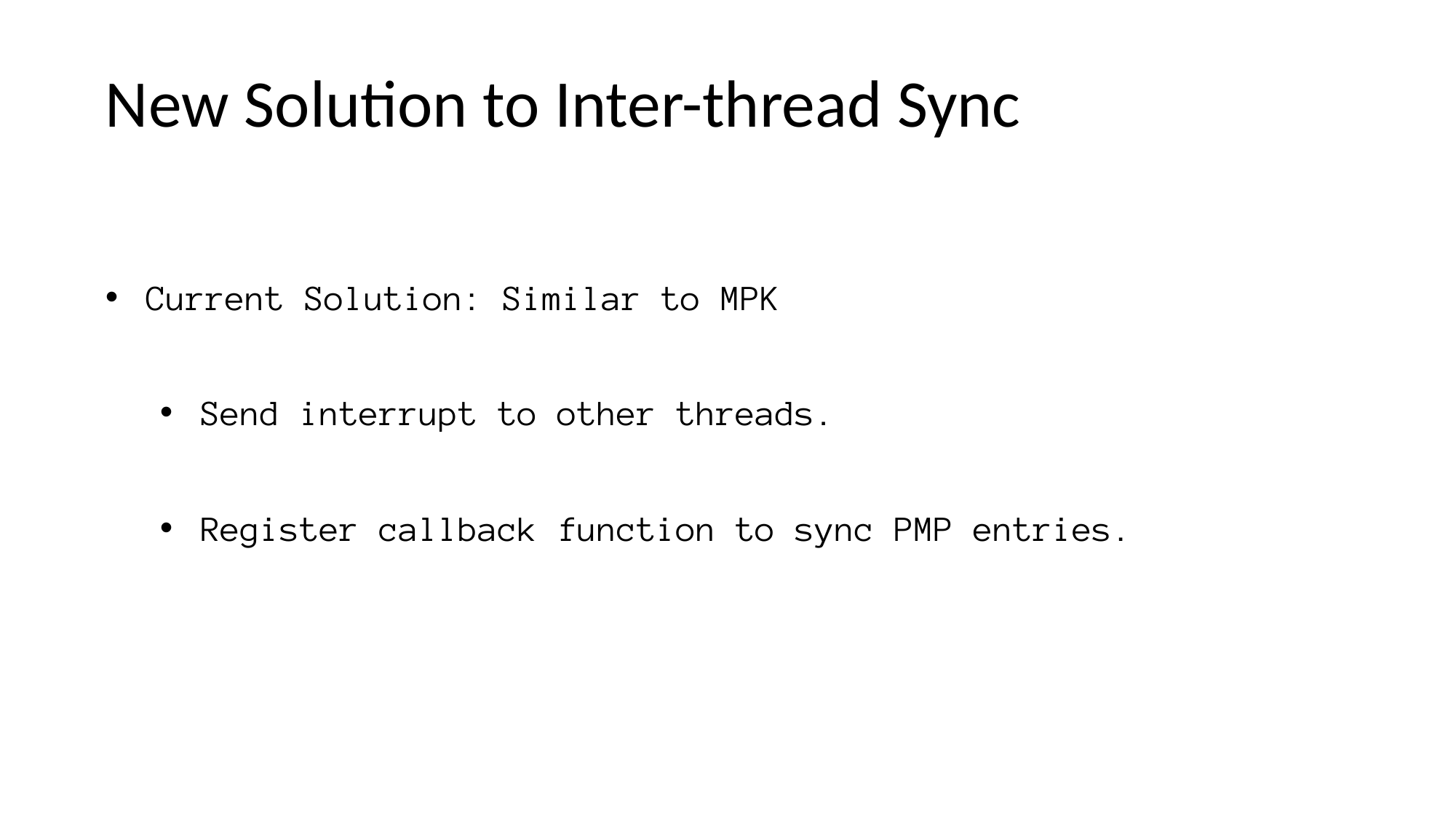

# New Solution to Inter-thread Sync

Current Solution: Similar to MPK

Send interrupt to other threads.

Register callback function to sync PMP entries.